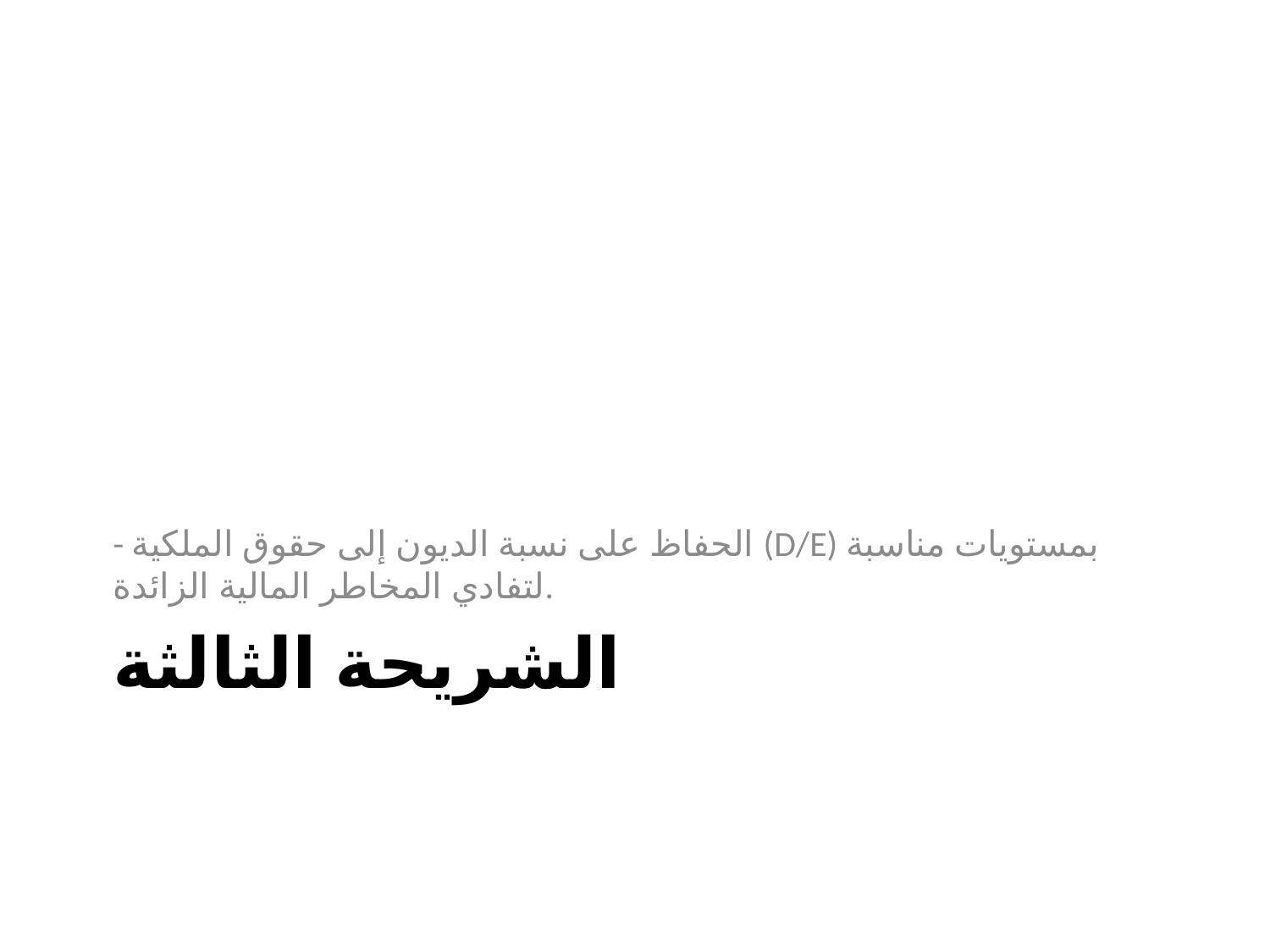

- الحفاظ على نسبة الديون إلى حقوق الملكية (D/E) بمستويات مناسبة لتفادي المخاطر المالية الزائدة.
# الشريحة الثالثة